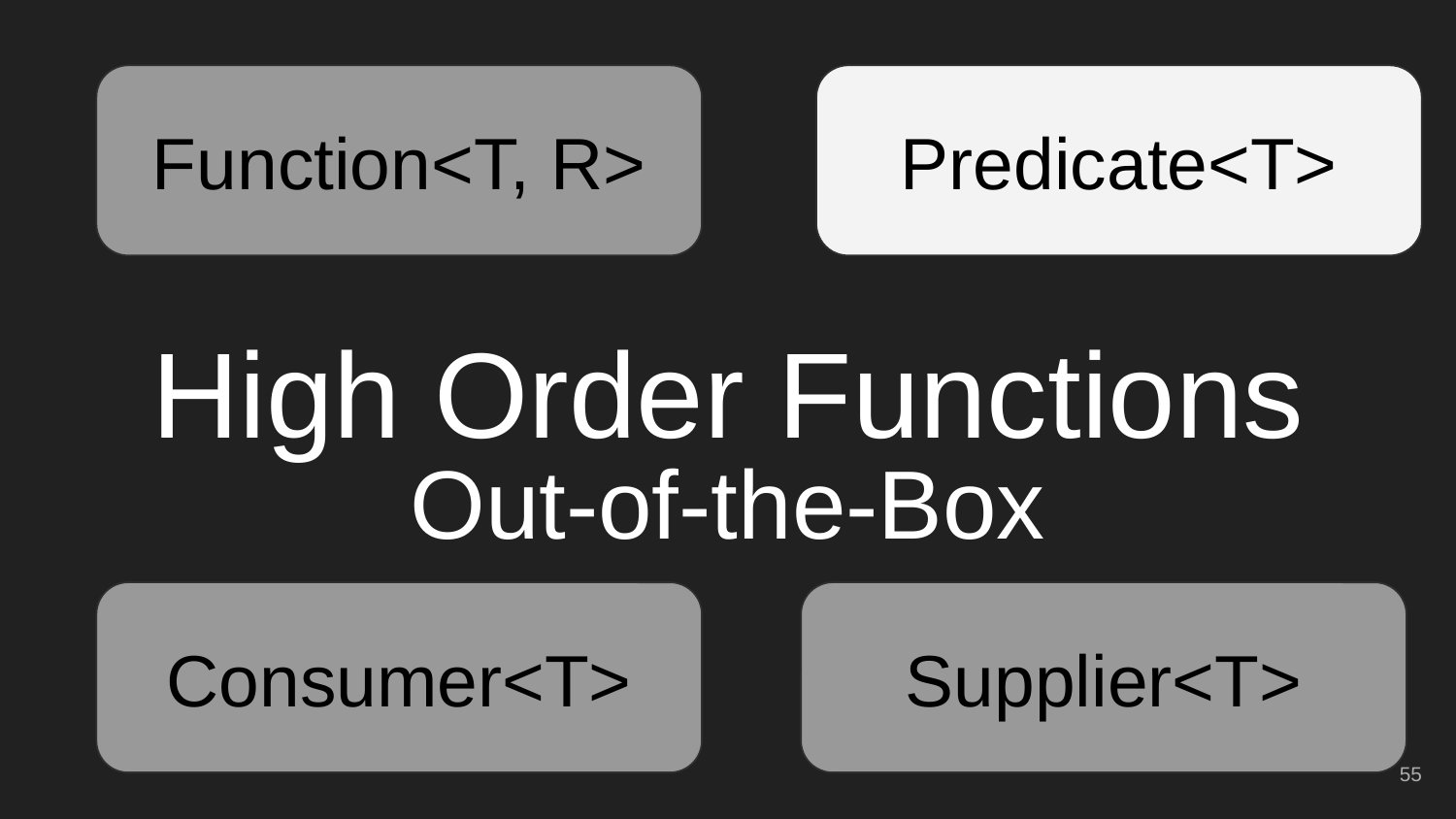

Function<T, R>
Function<T, R>
Predicate<T>
Predicate<T>
Predicate<T>
# High Order Functions
Out-of-the-Box
Supplier<T>
Supplier<T>
Consumer<T>
Consumer<T>
55